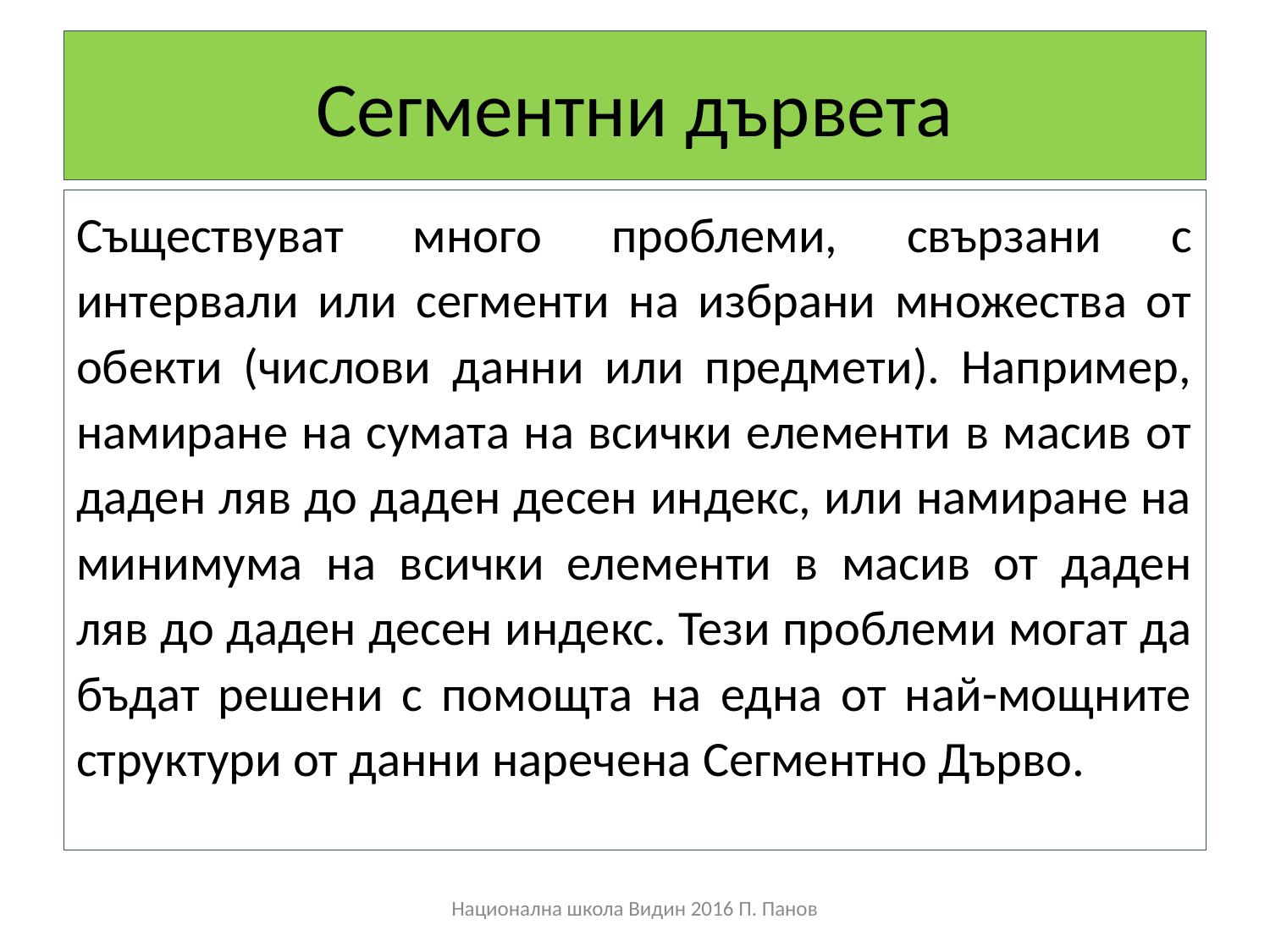

# Сегментни дървета
Съществуват много проблеми, свързани с интервали или сегменти на избрани множества от обекти (числови данни или предмети). Например, намиране на сумата на всички елементи в масив от даден ляв до даден десен индекс, или намиране на минимума на всички елементи в масив от даден ляв до даден десен индекс. Тези проблеми могат да бъдат решени с помощта на една от най-мощните структури от данни наречена Сегментно Дърво.
Национална школа Видин 2016 П. Панов